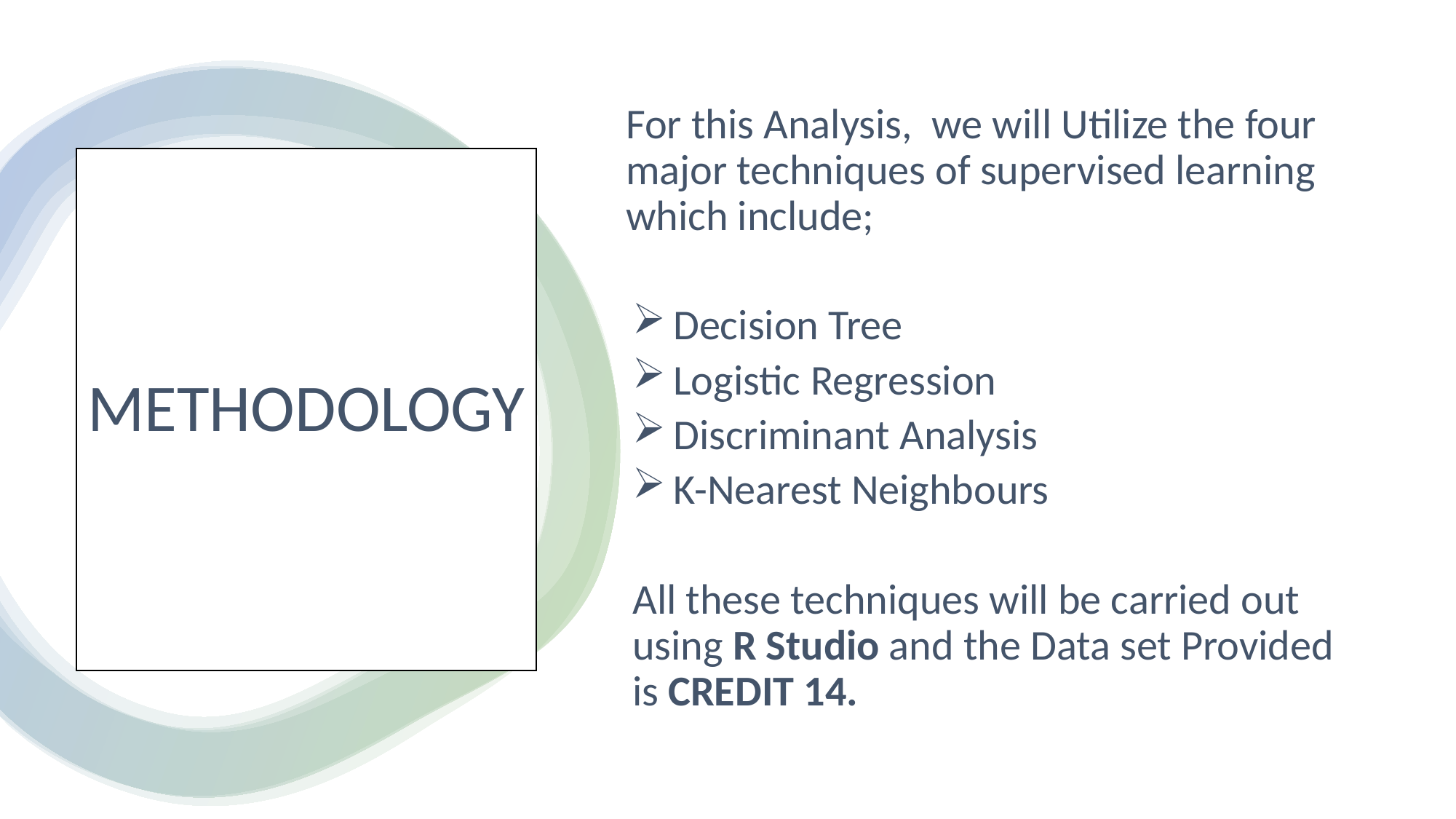

For this Analysis,  we will Utilize the four major techniques of supervised learning which include;

Decision Tree
Logistic Regression
Discriminant Analysis
K-Nearest Neighbours

All these techniques will be carried out using R Studio and the Data set Provided is CREDIT 14.
METHODOLOGY